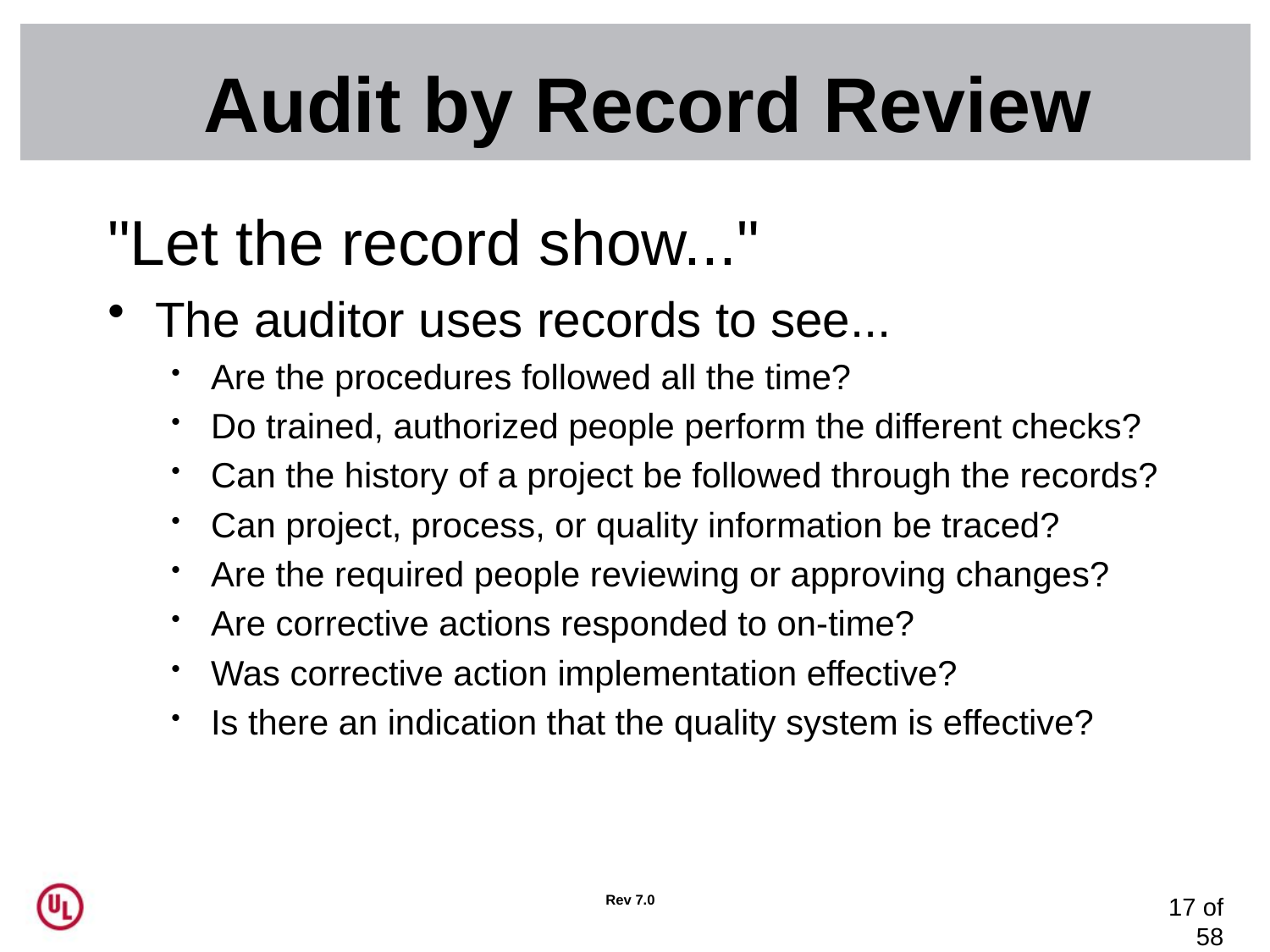

# Audit by Record Review
"Let the record show..."
The auditor uses records to see...
Are the procedures followed all the time?
Do trained, authorized people perform the different checks?
Can the history of a project be followed through the records?
Can project, process, or quality information be traced?
Are the required people reviewing or approving changes?
Are corrective actions responded to on-time?
Was corrective action implementation effective?
Is there an indication that the quality system is effective?
Rev 7.0
17 of 58